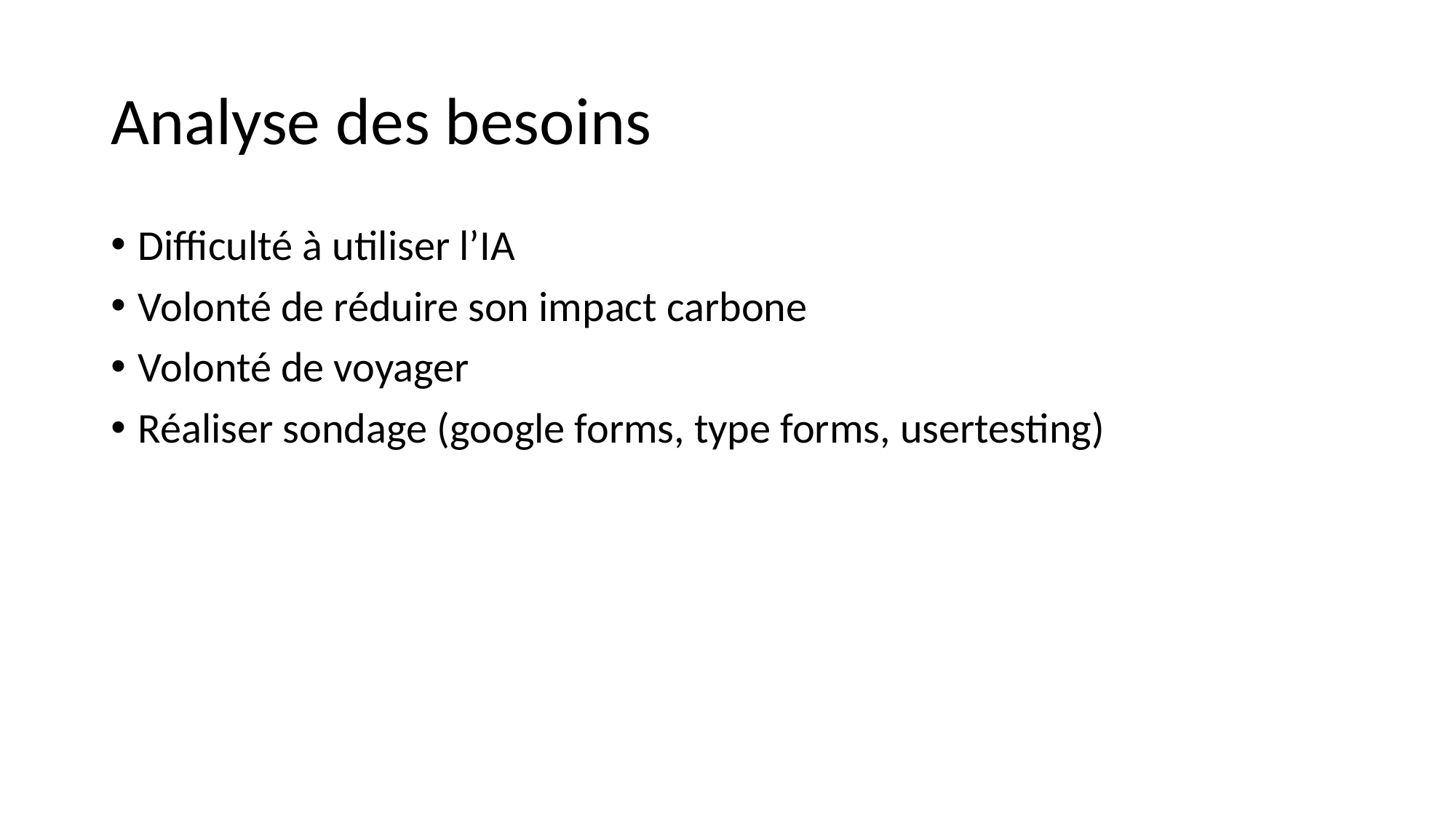

# Analyse des besoins
Difficulté à utiliser l’IA
Volonté de réduire son impact carbone
Volonté de voyager
Réaliser sondage (google forms, type forms, usertesting)